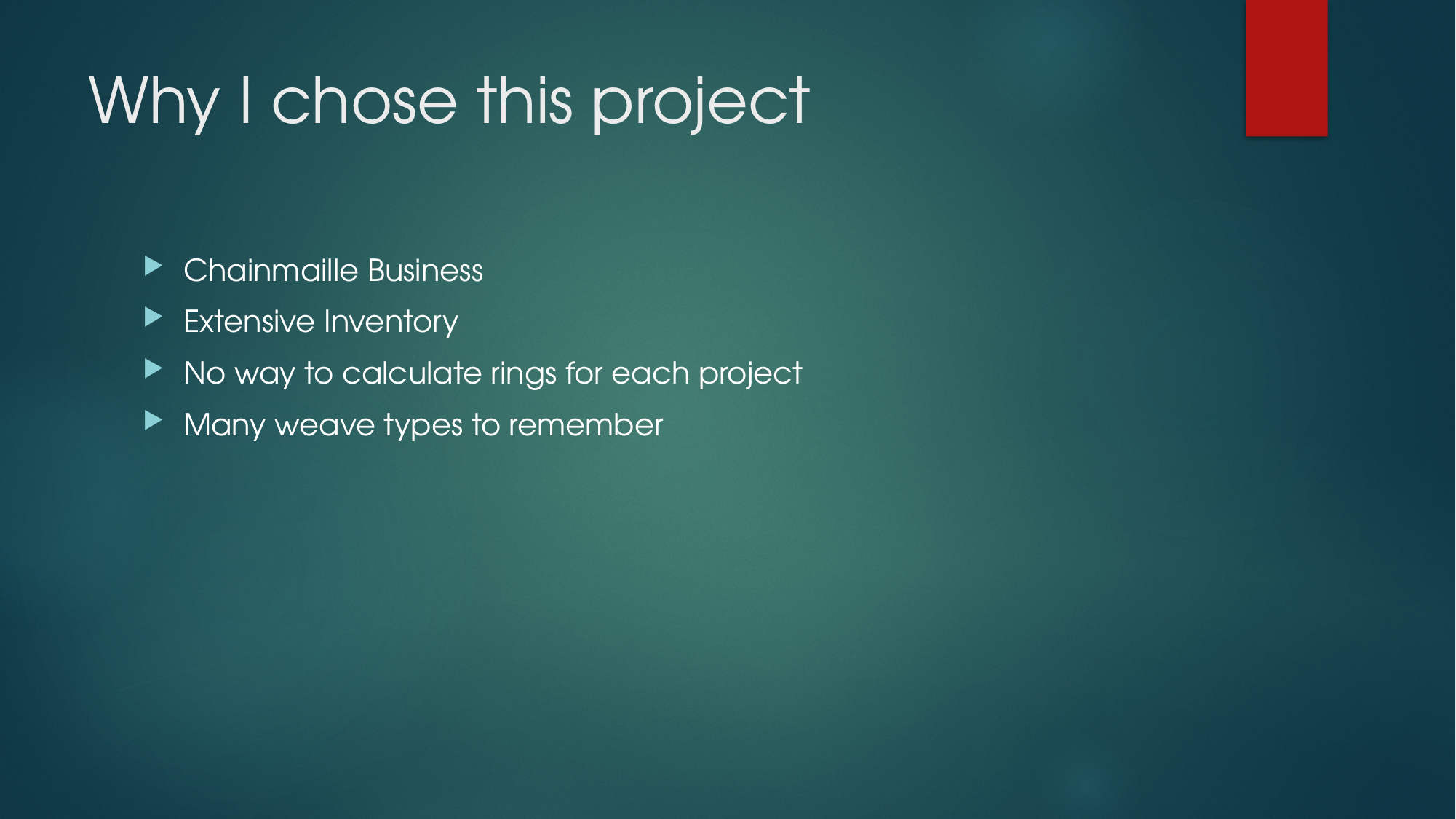

# Why I chose this project
Chainmaille Business
Extensive Inventory
No way to calculate rings for each project
Many weave types to remember